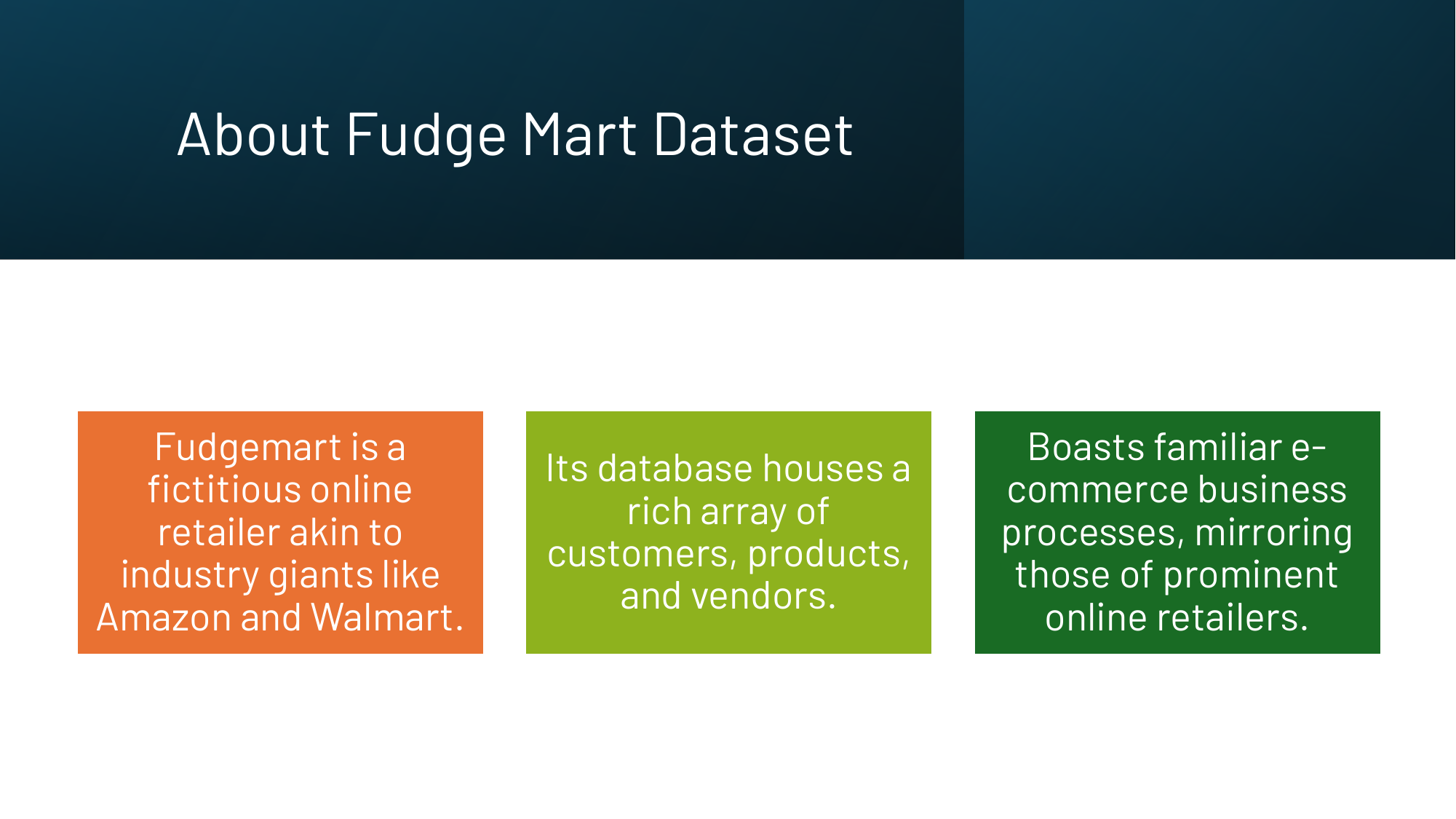

# About Fudge Mart Dataset
Fudgemart is a fictitious online retailer akin to industry giants like Amazon and Walmart.
Its database houses a rich array of customers, products, and vendors.
Boasts familiar e-commerce business processes, mirroring those of prominent online retailers.